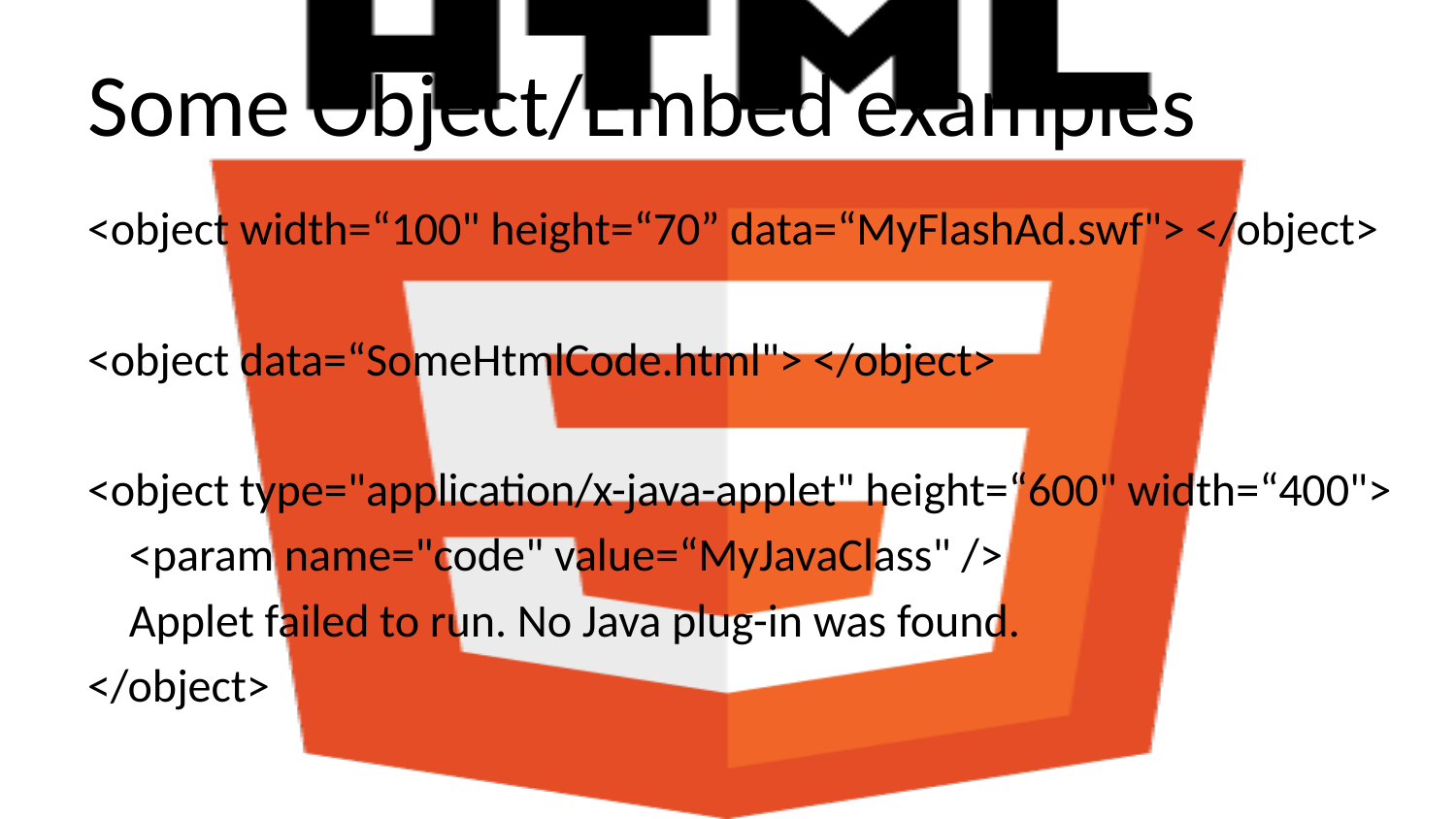

# Some Object/Embed examples
<object width=“100" height=“70” data=“MyFlashAd.swf"> </object>

<object data=“SomeHtmlCode.html"> </object>

<object type="application/x-java-applet" height=“600" width=“400">
    <param name="code" value=“MyJavaClass" />
    Applet failed to run. No Java plug-in was found.
</object>